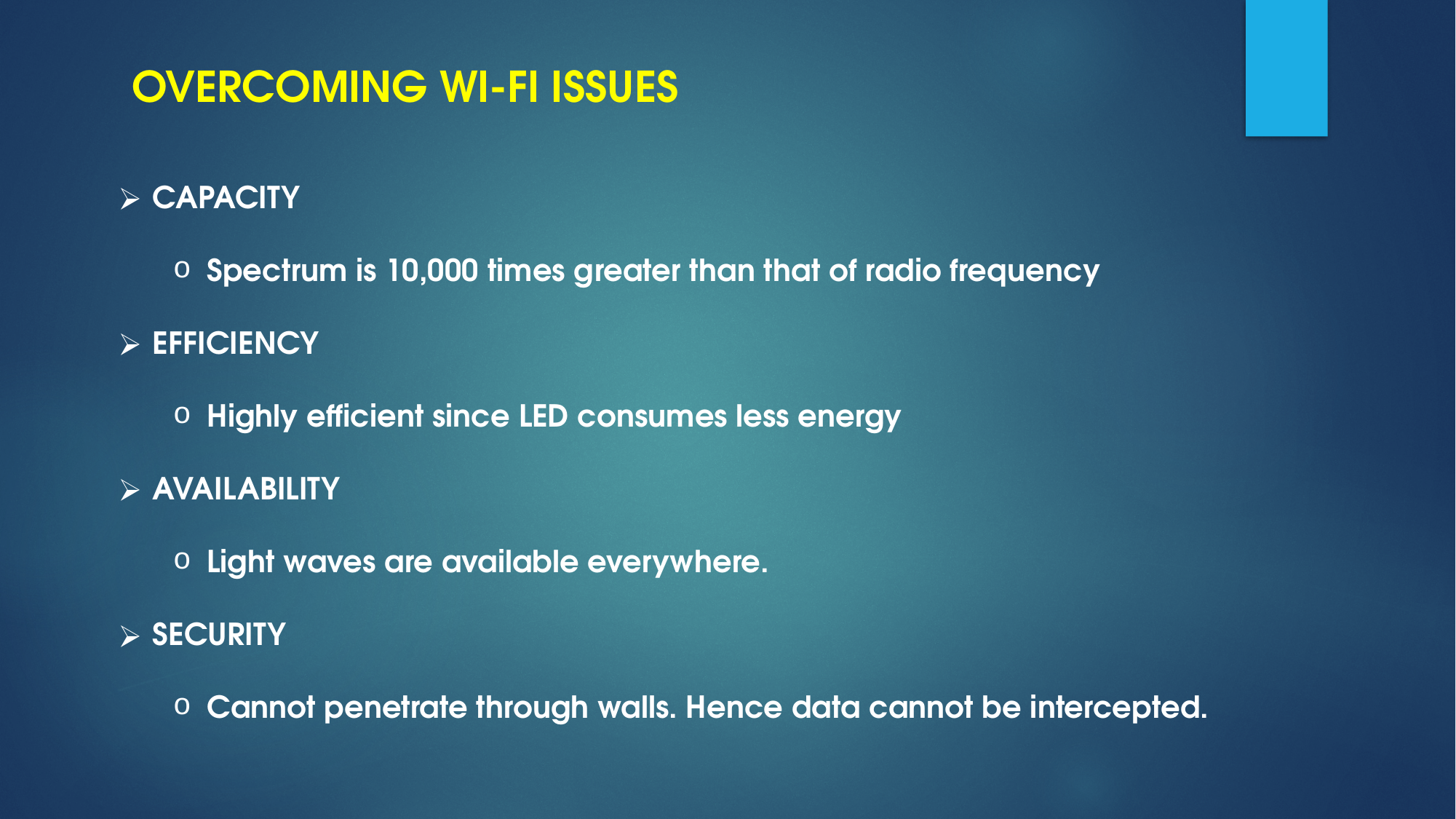

# OVERCOMING WI-FI ISSUES
CAPACITY
Spectrum is 10,000 times greater than that of radio frequency
EFFICIENCY
Highly efficient since LED consumes less energy
AVAILABILITY
Light waves are available everywhere.
SECURITY
Cannot penetrate through walls. Hence data cannot be intercepted.